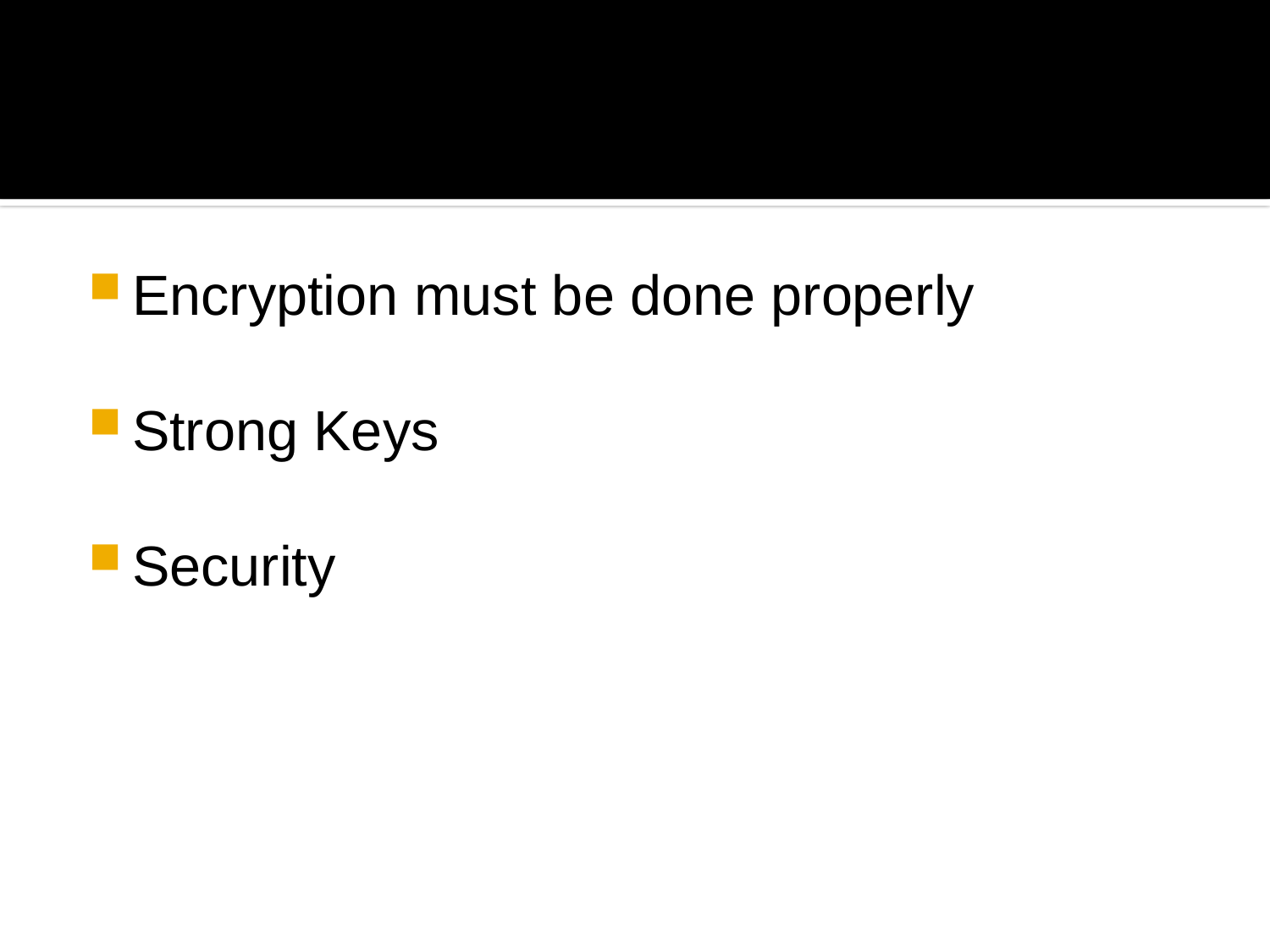

#
Encryption must be done properly

Strong Keys

Security